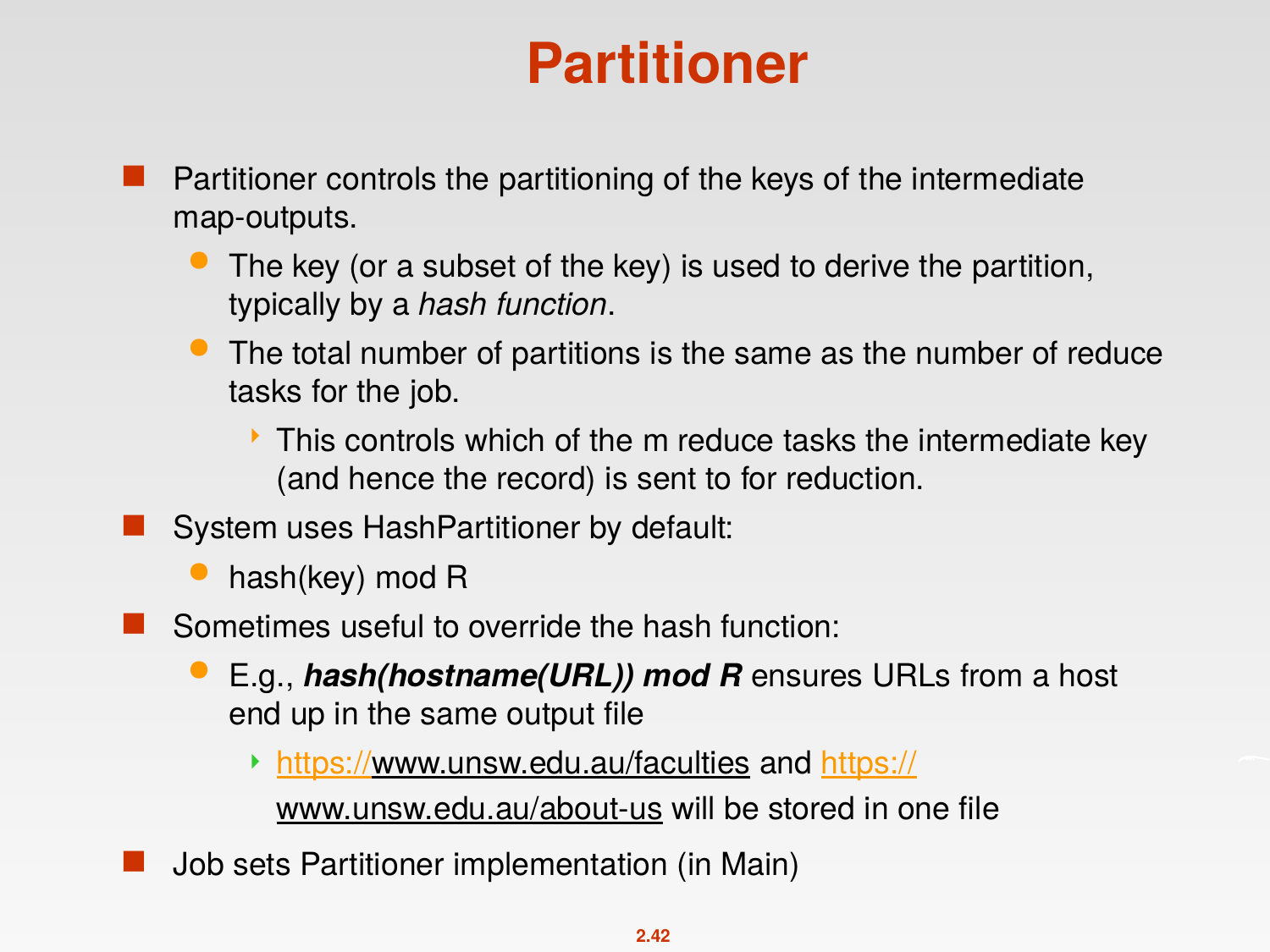

# Partitioner
Partitioner controls the partitioning of the keys of the intermediate map-outputs.
The key (or a subset of the key) is used to derive the partition, typically by a hash function.
The total number of partitions is the same as the number of reduce tasks for the job.
This controls which of the m reduce tasks the intermediate key (and hence the record) is sent to for reduction.
System uses HashPartitioner by default:
hash(key) mod R
Sometimes useful to override the hash function:
E.g., hash(hostname(URL)) mod R ensures URLs from a host end up in the same output file
https://www.unsw.edu.au/faculties and https://www.unsw.edu.au/about-us will be stored in one file
Job sets Partitioner implementation (in Main)